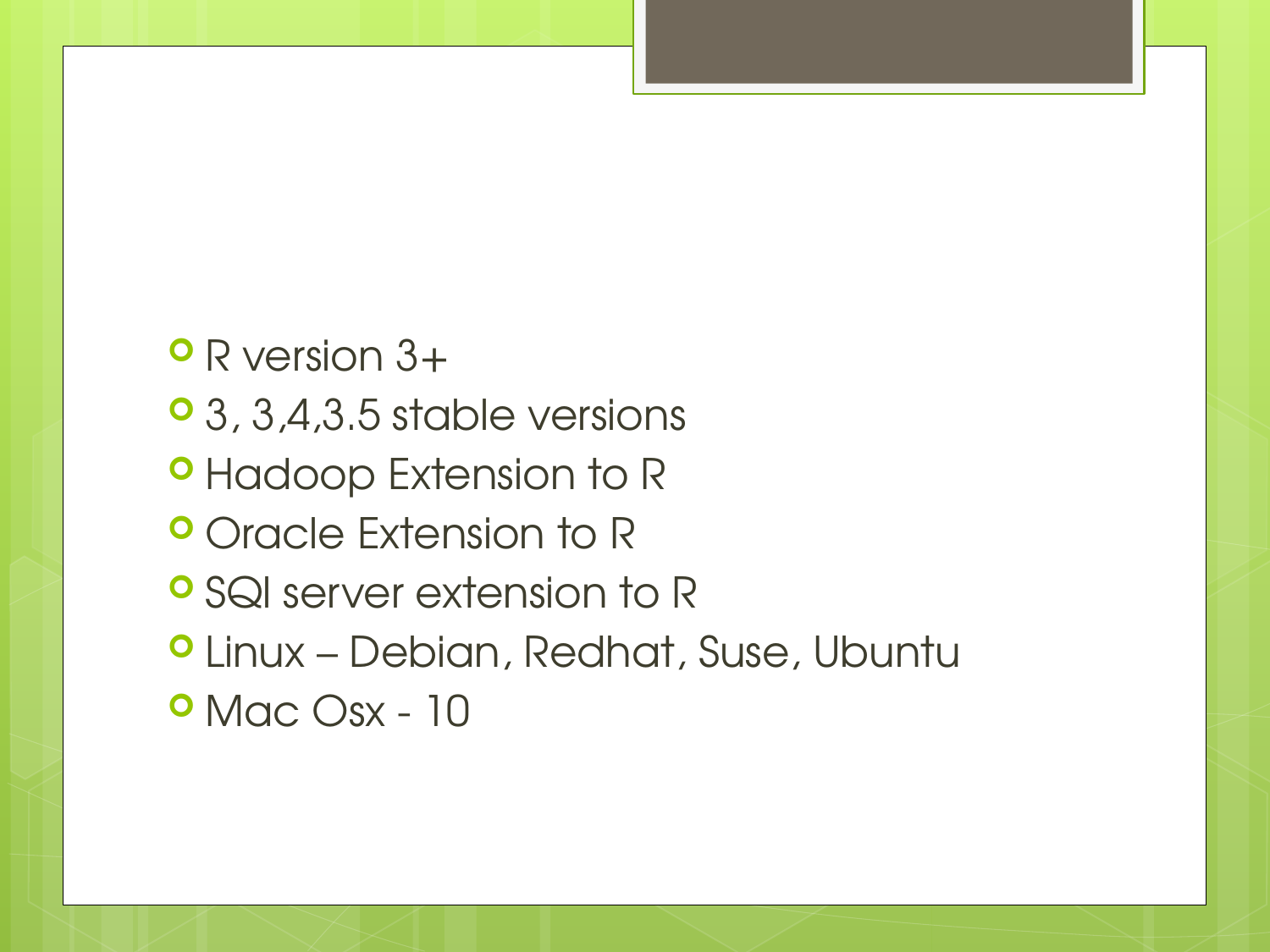

#
R version 3+
3, 3,4,3.5 stable versions
Hadoop Extension to R
Oracle Extension to R
SQl server extension to R
Linux – Debian, Redhat, Suse, Ubuntu
Mac Osx - 10